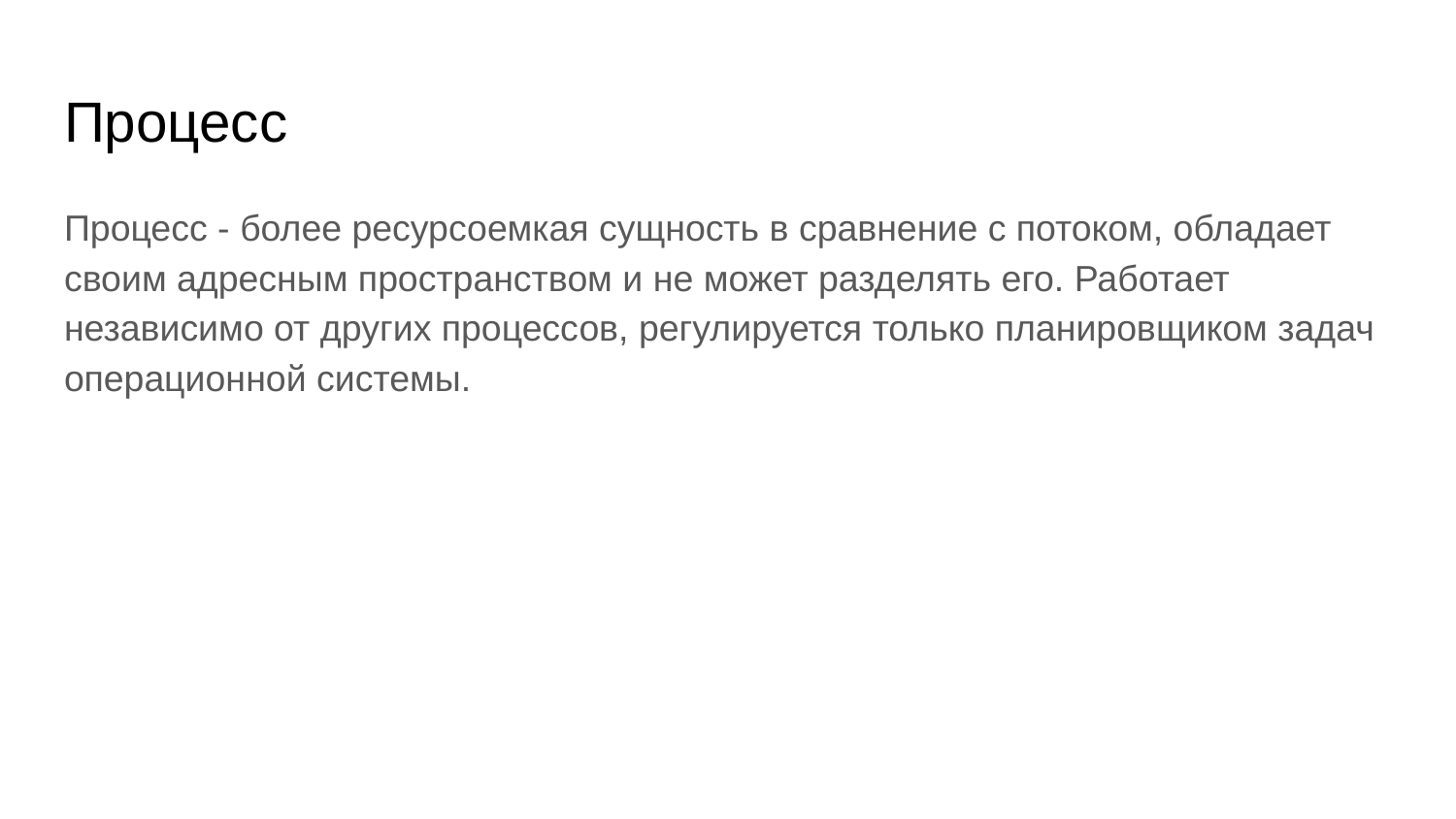

# Процесс
Процесс - более ресурсоемкая сущность в сравнение с потоком, обладает своим адресным пространством и не может разделять его. Работает независимо от других процессов, регулируется только планировщиком задач операционной системы.